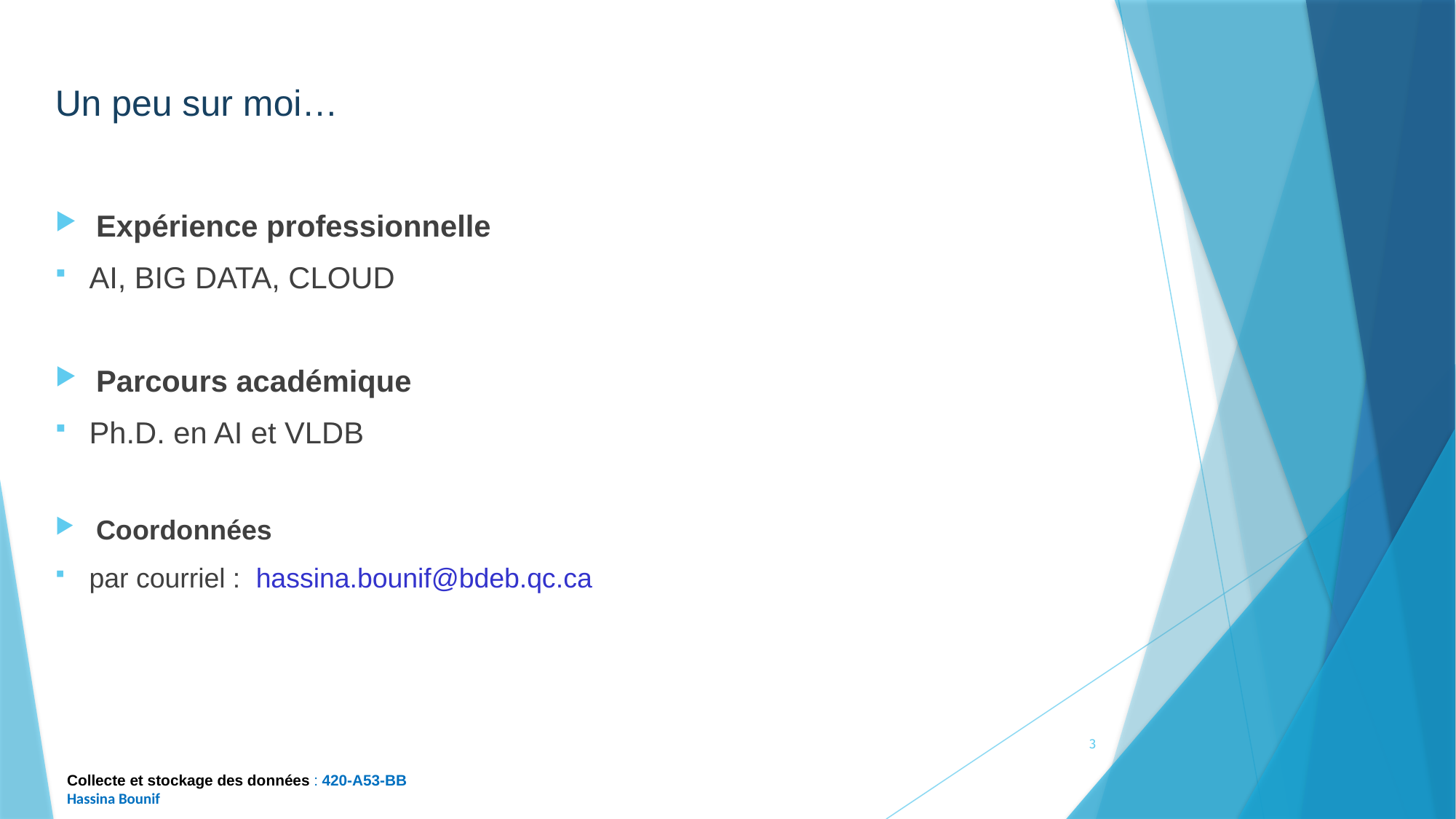

Un peu sur moi…

Expérience professionnelle
AI, BIG DATA, CLOUD

Parcours académique
Ph.D. en AI et VLDB

Coordonnées
par courriel :  hassina.bounif@bdeb.qc.ca

3